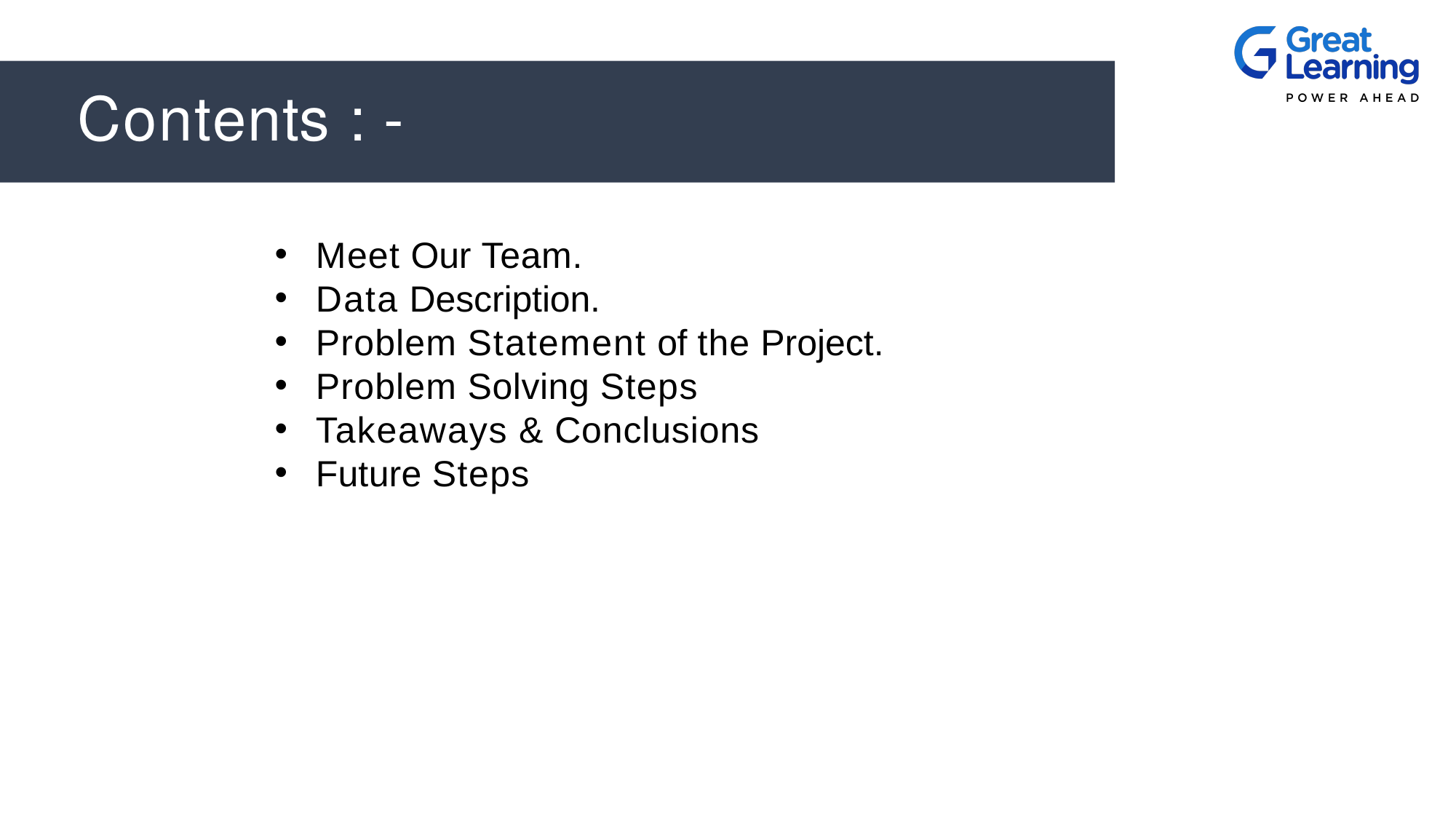

Contents : -
Meet Our Team.
Data Description.
Problem Statement of the Project.
Problem Solving Steps
Takeaways & Conclusions
Future Steps